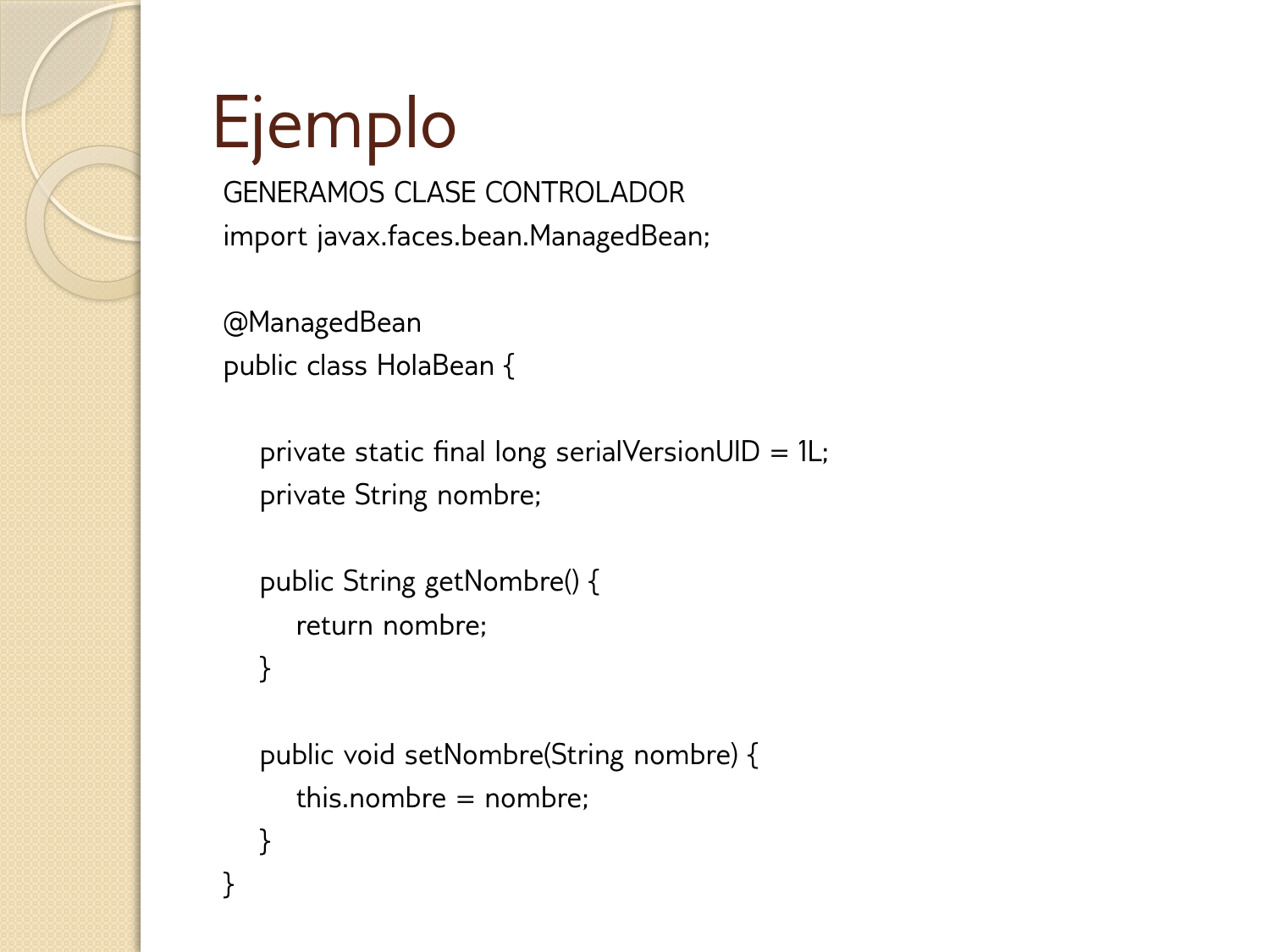

# Ejemplo
GENERAMOS CLASE CONTROLADOR
import javax.faces.bean.ManagedBean;

@ManagedBean
public class HolaBean {

    private static final long serialVersionUID = 1L;
    private String nombre;

    public String getNombre() {
        return nombre;
    }

    public void setNombre(String nombre) {
        this.nombre = nombre;
    }
}